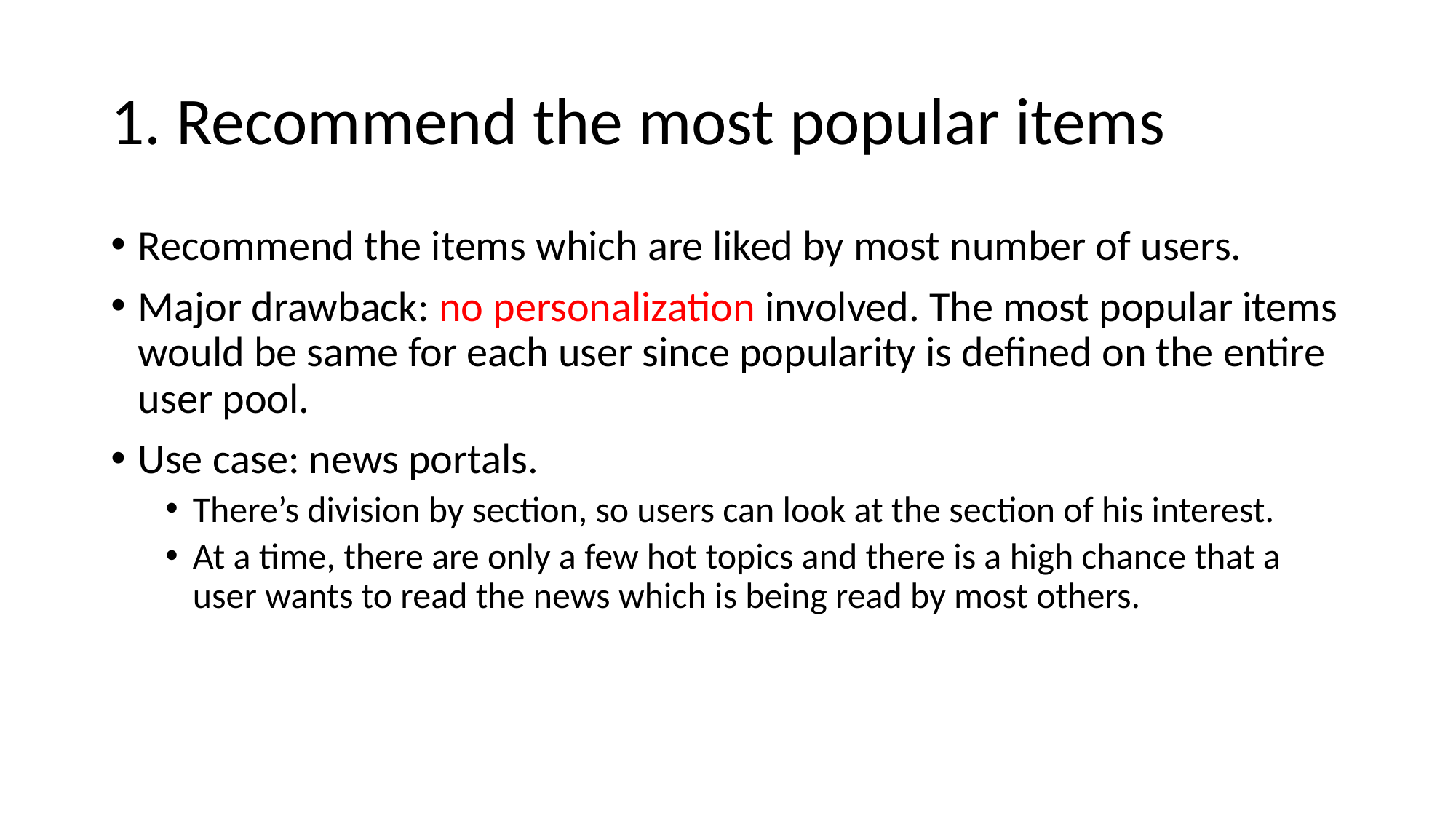

# 1. Recommend the most popular items
Recommend the items which are liked by most number of users.
Major drawback: no personalization involved. The most popular items would be same for each user since popularity is defined on the entire user pool.
Use case: news portals.
There’s division by section, so users can look at the section of his interest.
At a time, there are only a few hot topics and there is a high chance that a user wants to read the news which is being read by most others.